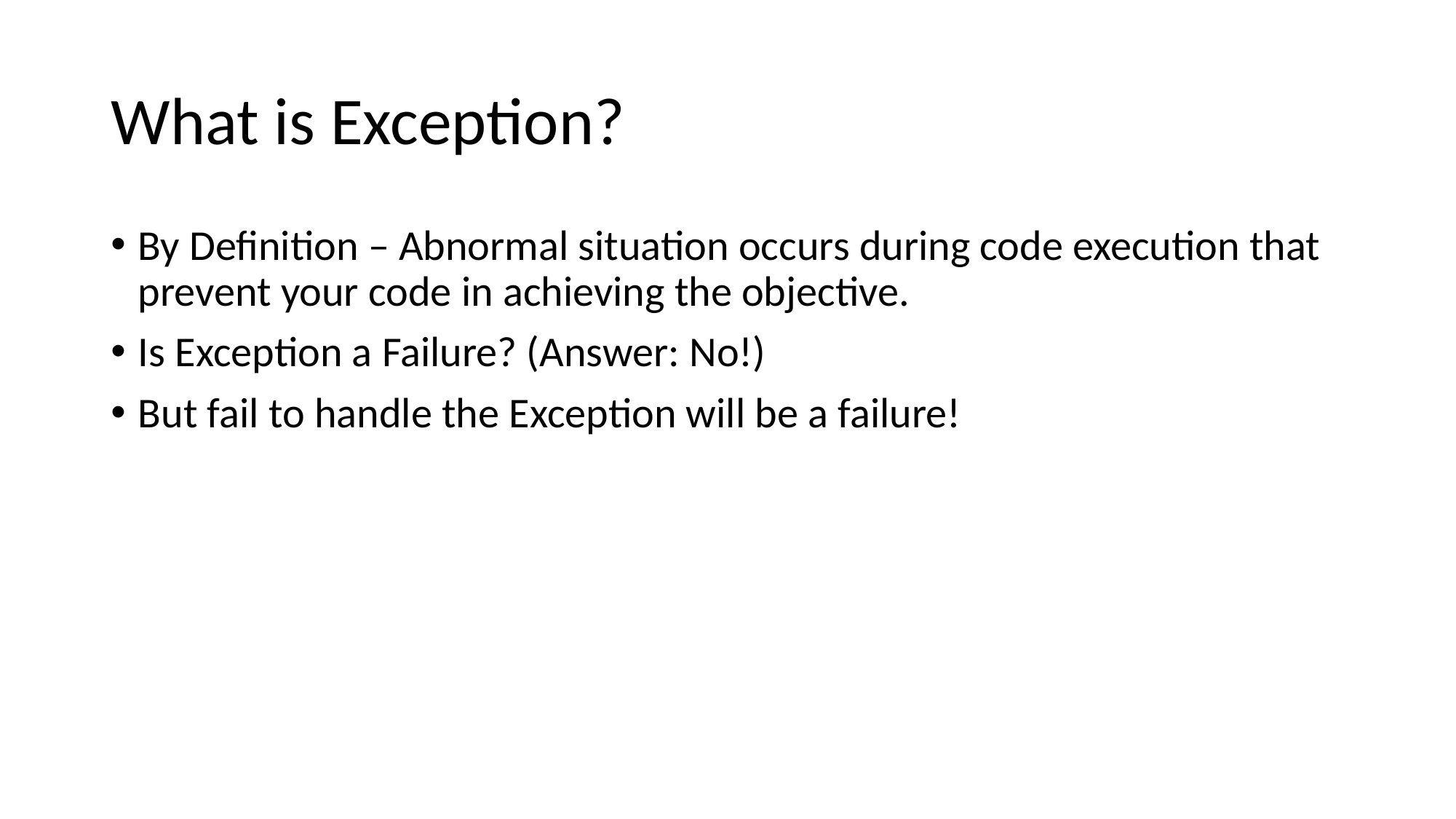

# What is Exception?
By Definition – Abnormal situation occurs during code execution that prevent your code in achieving the objective.
Is Exception a Failure? (Answer: No!)
But fail to handle the Exception will be a failure!